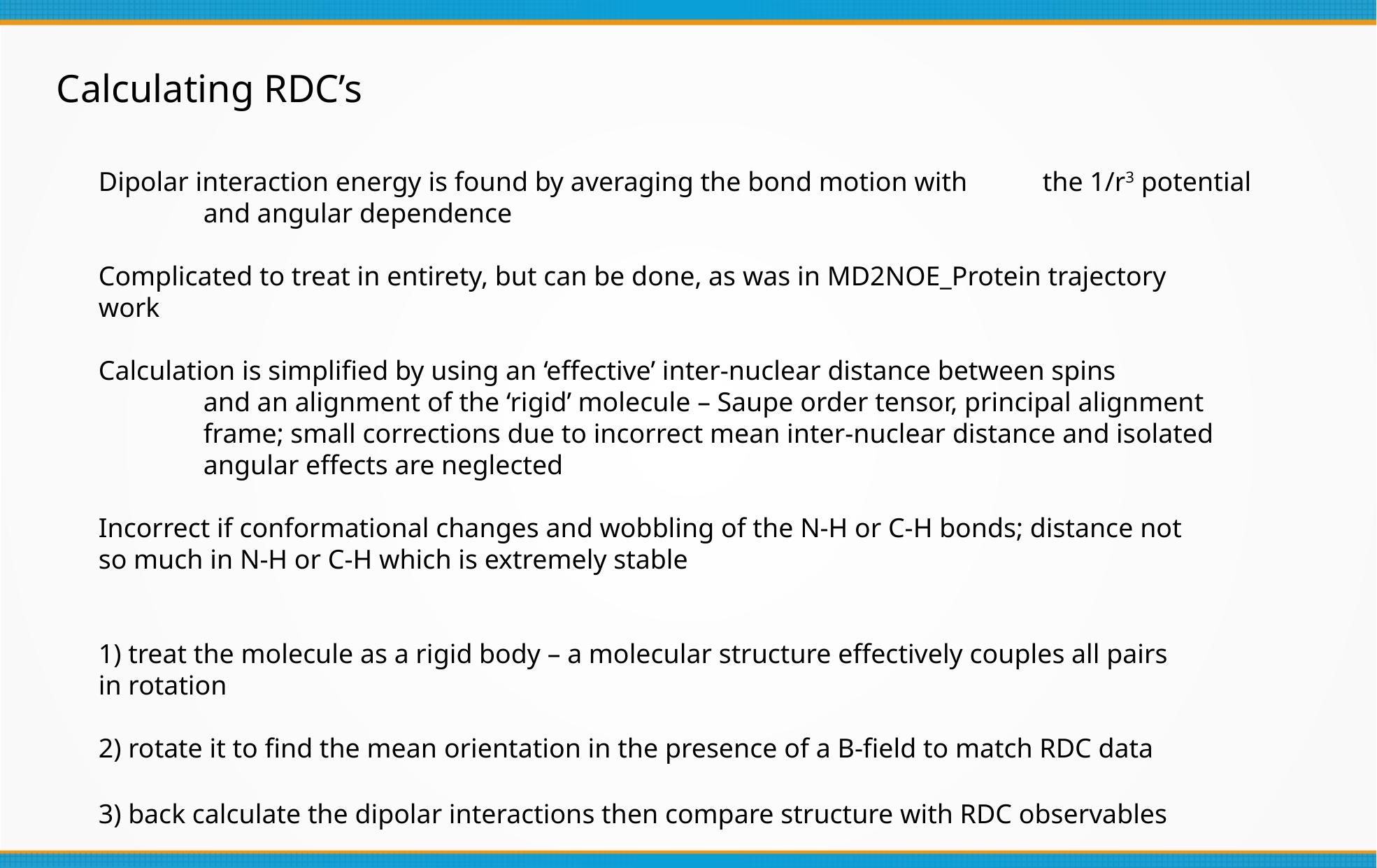

Calculating RDC’s
Dipolar interaction energy is found by averaging the bond motion with 	the 1/r3 potential 	and angular dependence

Complicated to treat in entirety, but can be done, as was in MD2NOE_Protein trajectory 	work

Calculation is simplified by using an ‘effective’ inter-nuclear distance between spins
	and an alignment of the ‘rigid’ molecule – Saupe order tensor, principal alignment 		frame; small corrections due to incorrect mean inter-nuclear distance and isolated 		angular effects are neglected

Incorrect if conformational changes and wobbling of the N-H or C-H bonds; distance not 	so much in N-H or C-H which is extremely stable

1) treat the molecule as a rigid body – a molecular structure effectively couples all pairs 	in rotation

2) rotate it to find the mean orientation in the presence of a B-field to match RDC data

3) back calculate the dipolar interactions then compare structure with RDC observables